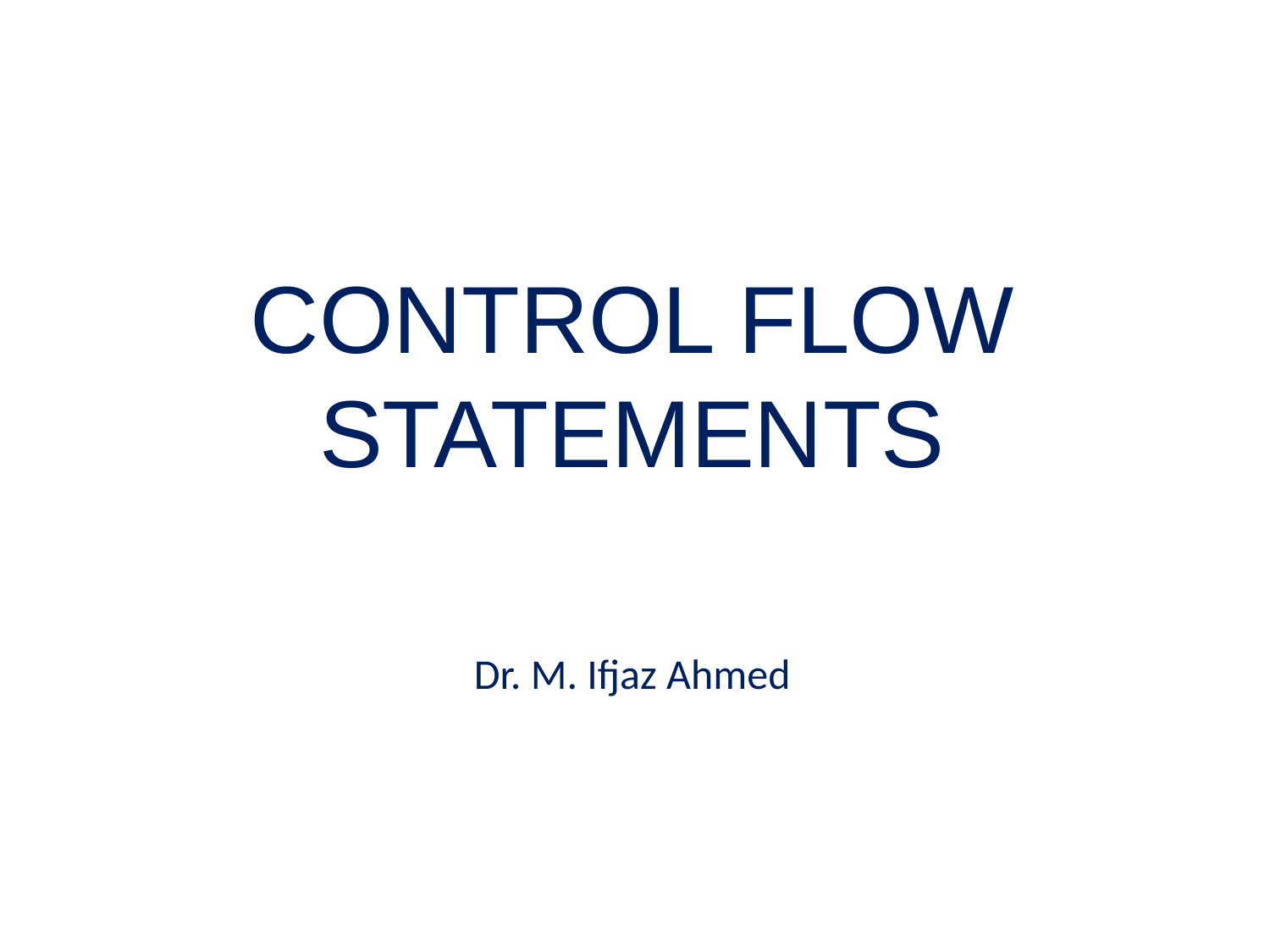

CONTROL FLOW STATEMENTS

Dr. M. Ifjaz Ahmed